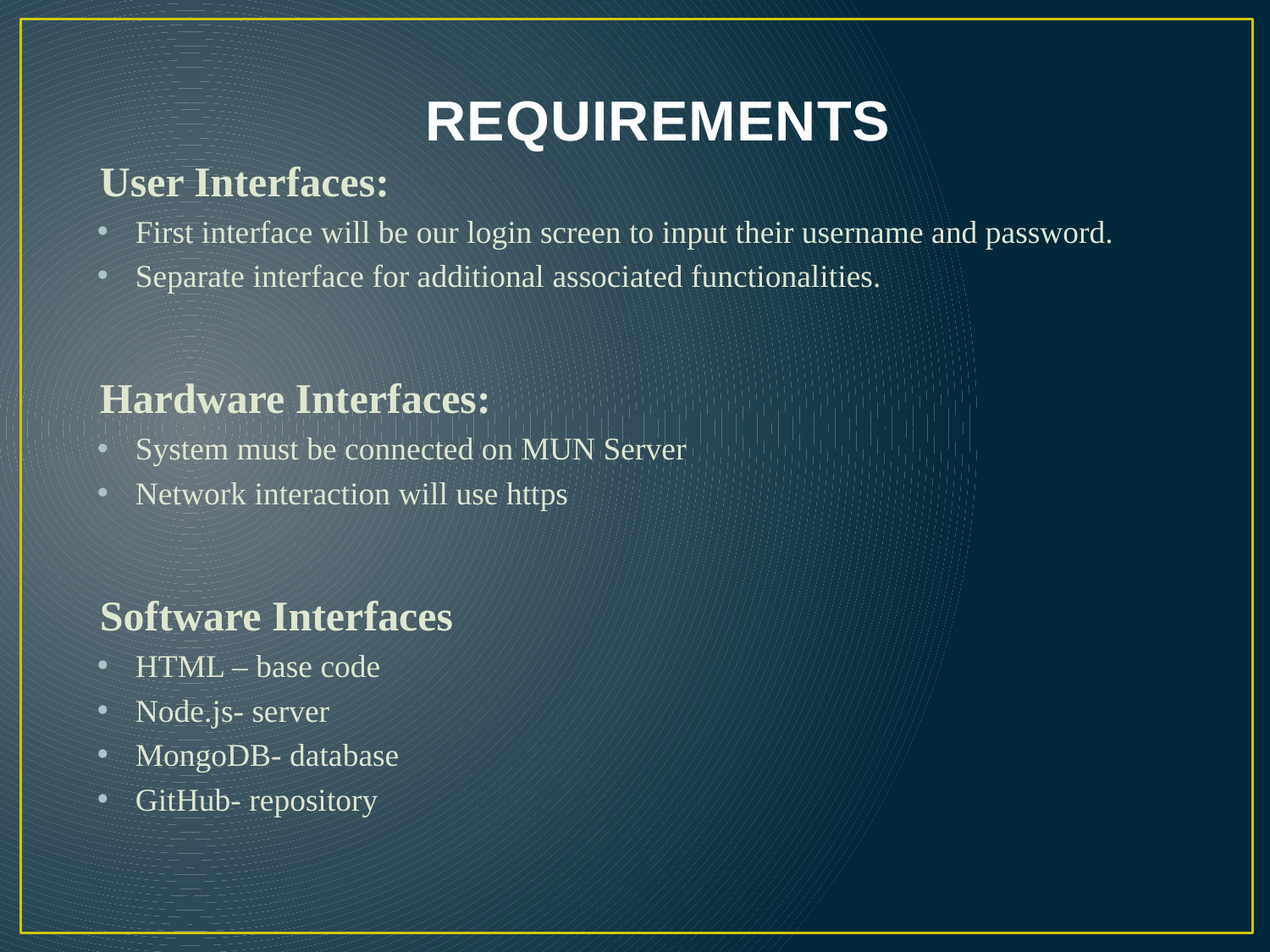

# REQUIREMENTS
User Interfaces:
First interface will be our login screen to input their username and password.
Separate interface for additional associated functionalities.

Hardware Interfaces:
System must be connected on MUN Server
Network interaction will use https

Software Interfaces
HTML – base code
Node.js- server
MongoDB- database
GitHub- repository